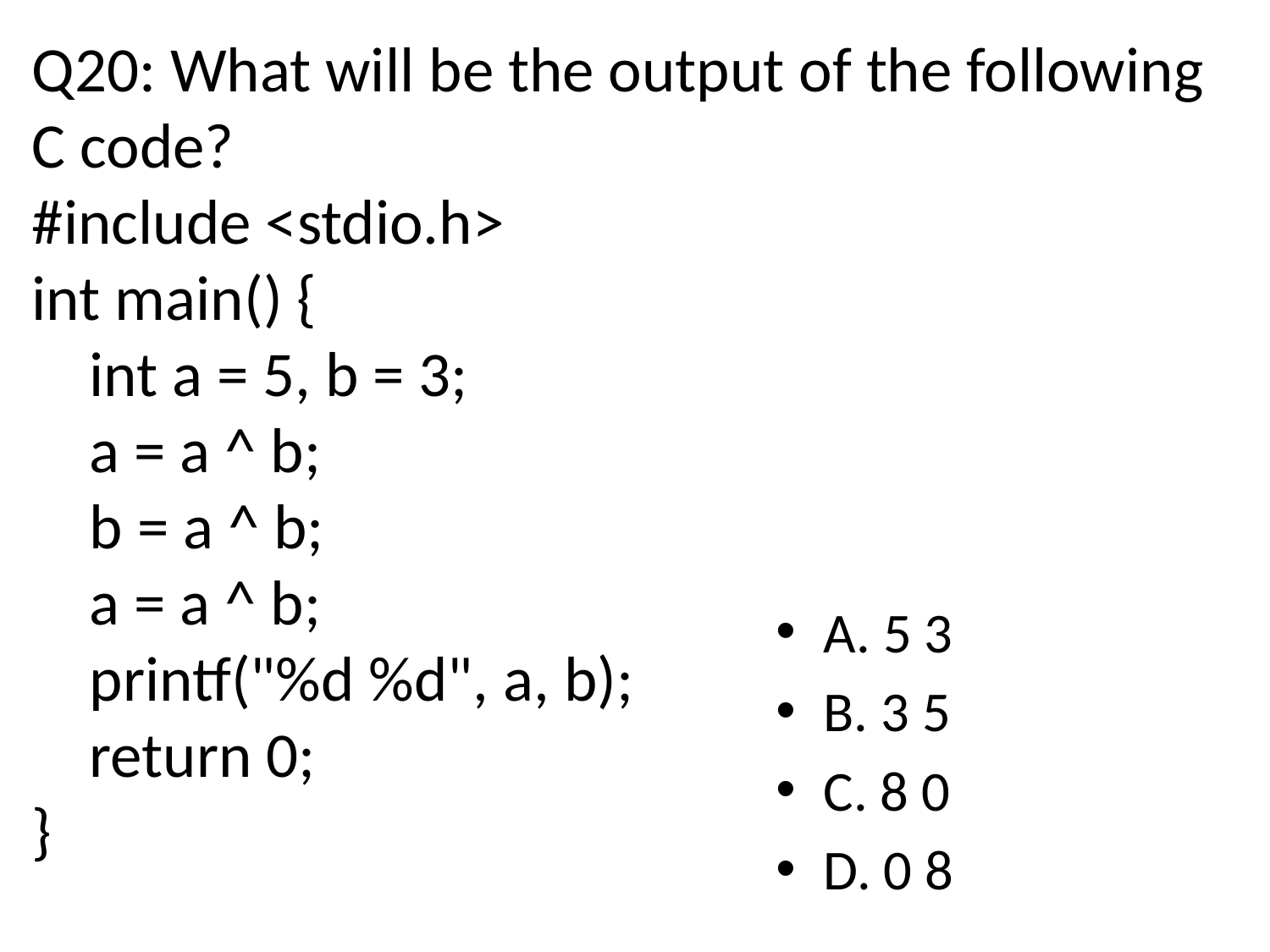

# Q20: What will be the output of the following C code?
#include <stdio.h>
int main() {
    int a = 5, b = 3;
    a = a ^ b;
    b = a ^ b;
    a = a ^ b;
    printf("%d %d", a, b);
    return 0;
}
A. 5 3
B. 3 5 (Answer)
C. 8 0
D. 0 8